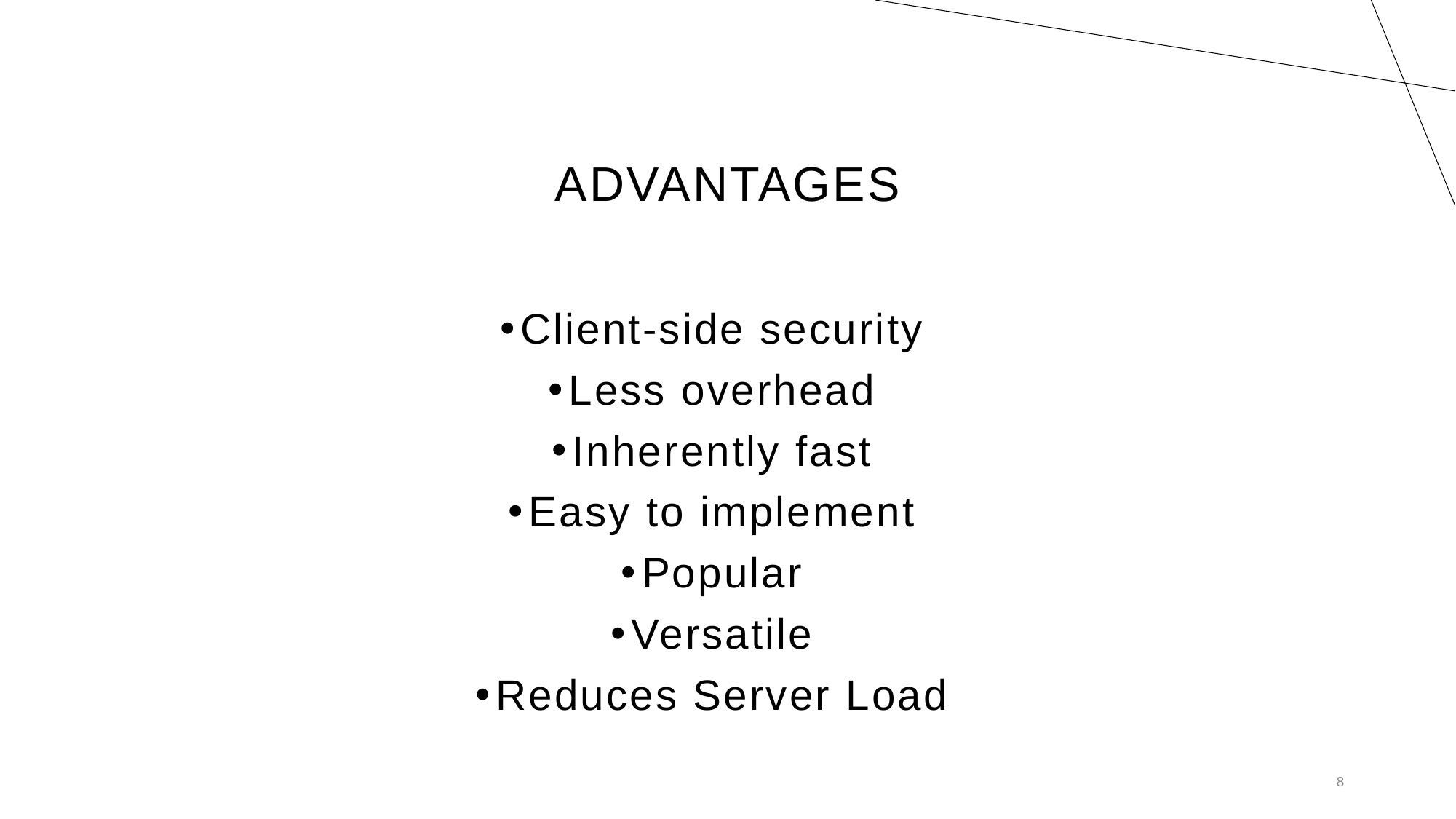

# Advantages
Client-side security
Less overhead
Inherently fast
Easy to implement
Popular
Versatile
Reduces Server Load
8